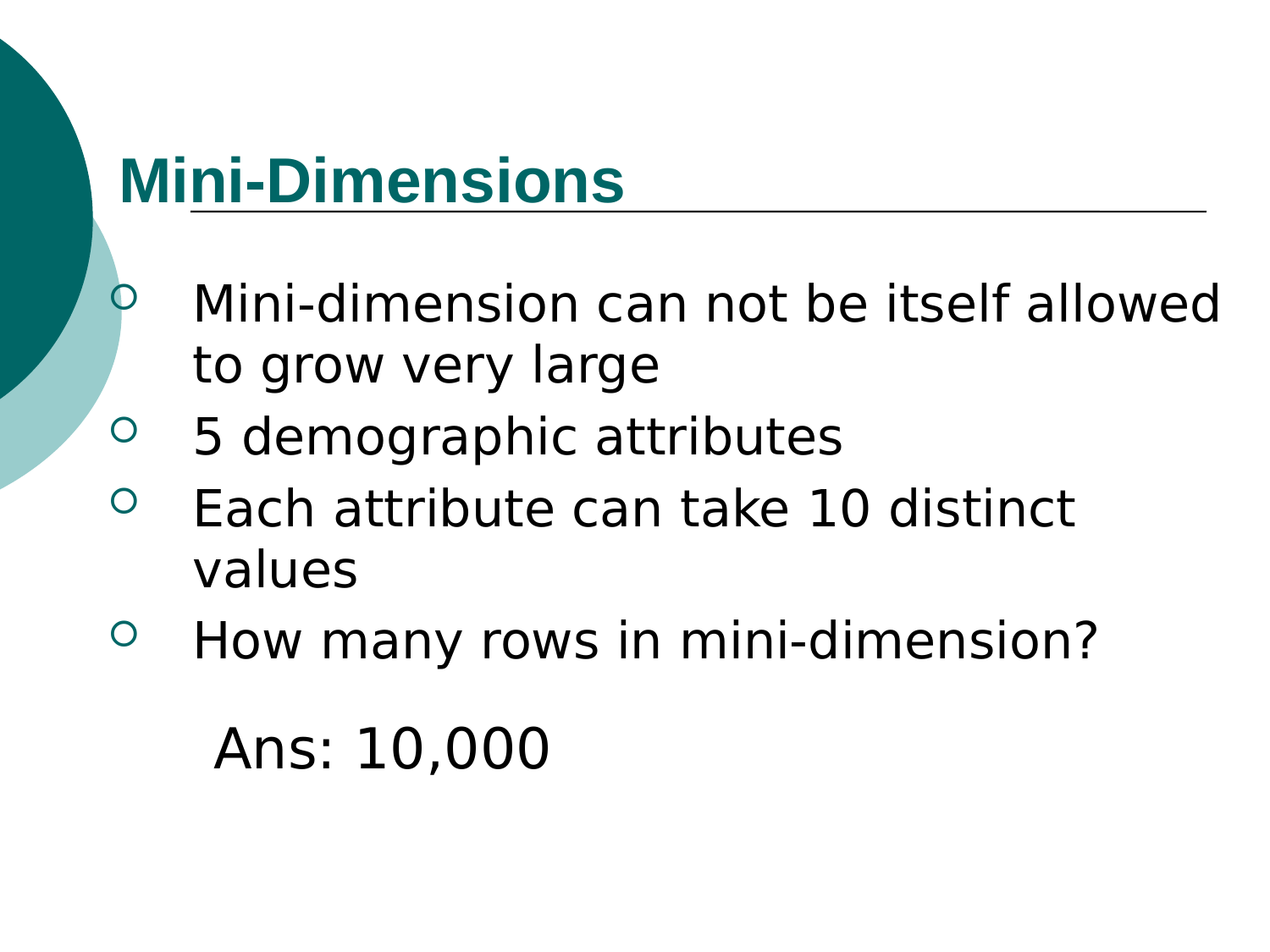

# Mini-Dimensions
Mini-dimension can not be itself allowed to grow very large
5 demographic attributes
Each attribute can take 10 distinct values
How many rows in mini-dimension?
Ans: 10,000